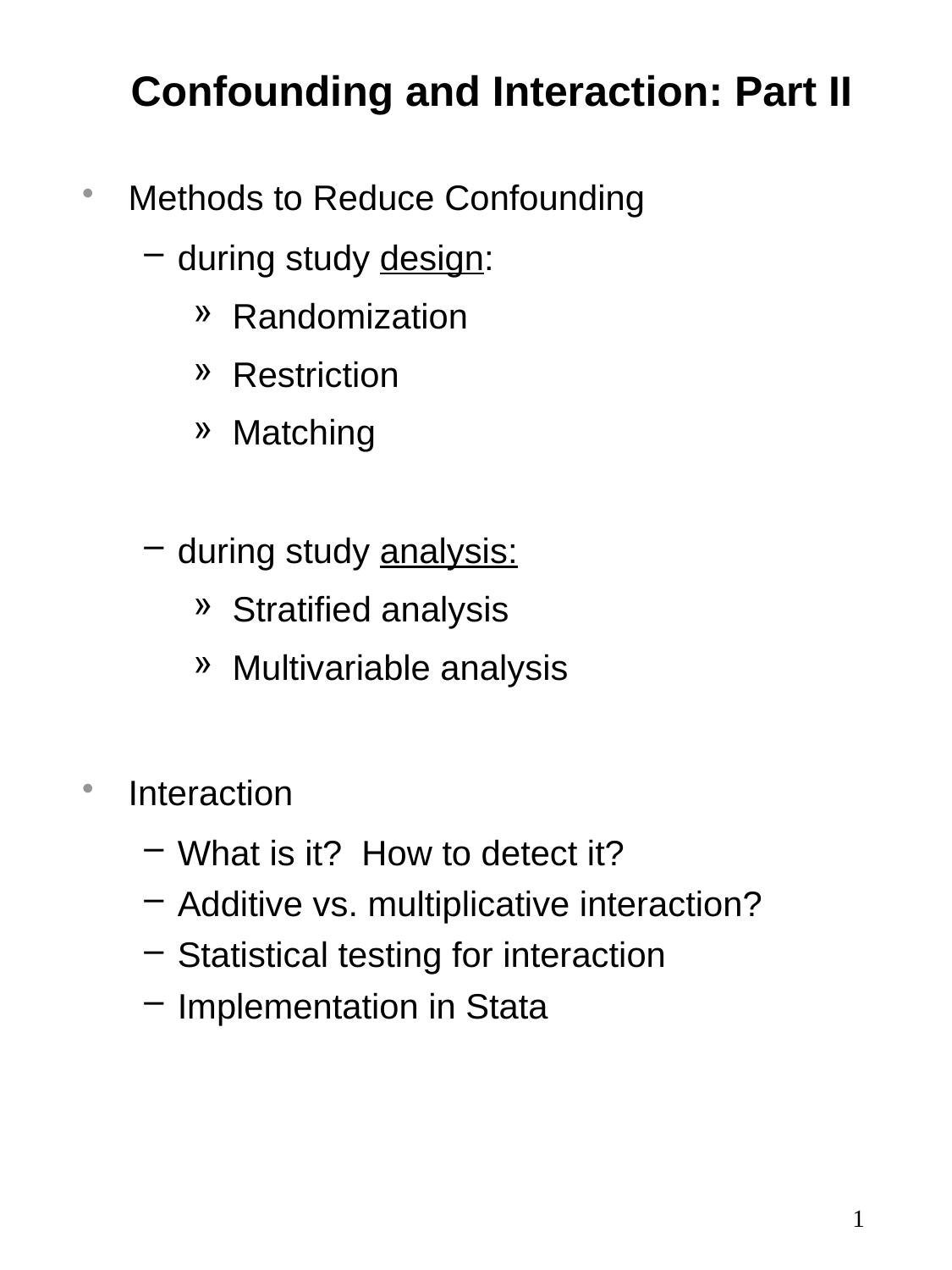

# Confounding and Interaction: Part II
Methods to Reduce Confounding
during study design:
Randomization
Restriction
Matching

during study analysis:
Stratified analysis
Multivariable analysis

Interaction
What is it?  How to detect it?
Additive vs. multiplicative interaction?
Statistical testing for interaction
Implementation in Stata

1